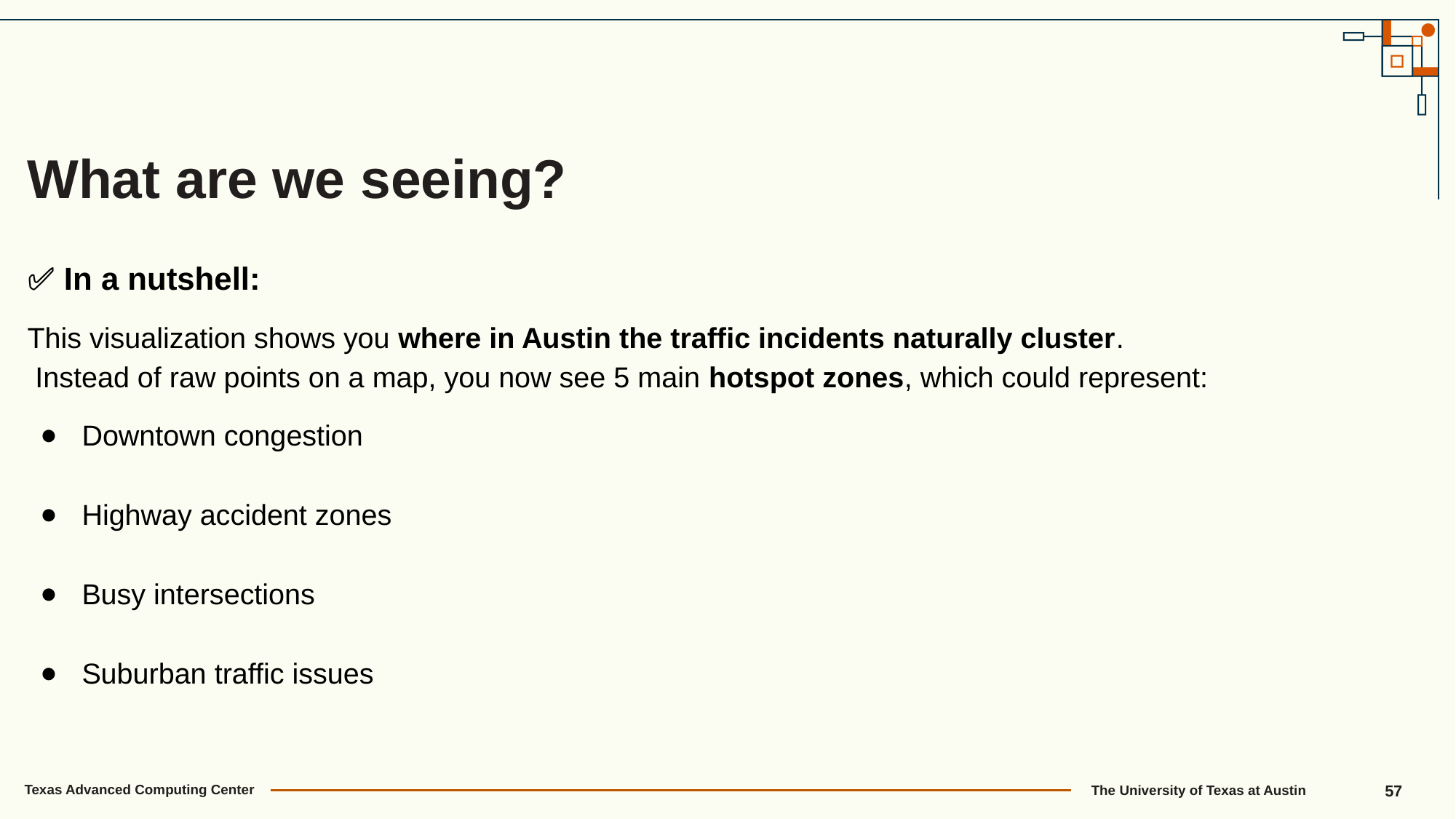

What are we seeing?
✅ In a nutshell:
This visualization shows you where in Austin the traffic incidents naturally cluster.
 Instead of raw points on a map, you now see 5 main hotspot zones, which could represent:
Downtown congestion
Highway accident zones
Busy intersections
Suburban traffic issues